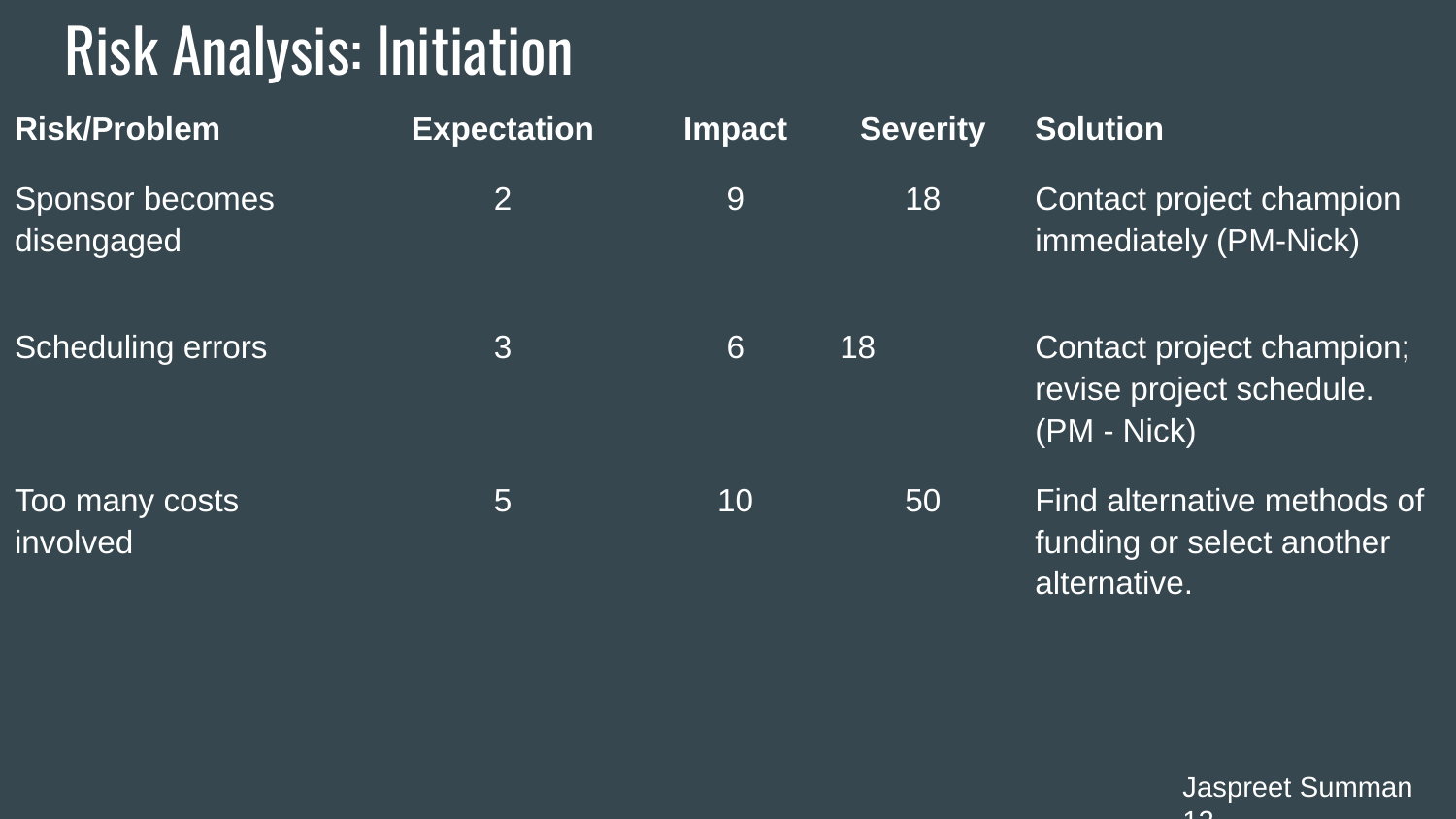

# Risk Analysis: Initiation
| Risk/Problem | Expectation | Impact | Severity | Solution |
| --- | --- | --- | --- | --- |
| Sponsor becomes disengaged | 2 | 9 | 18 | Contact project champion immediately (PM-Nick) |
| Scheduling errors | 3 | 6 | 18 | Contact project champion; revise project schedule. (PM - Nick) |
| Too many costs involved | 5 | 10 | 50 | Find alternative methods of funding or select another alternative. |
Jaspreet Summan	 12